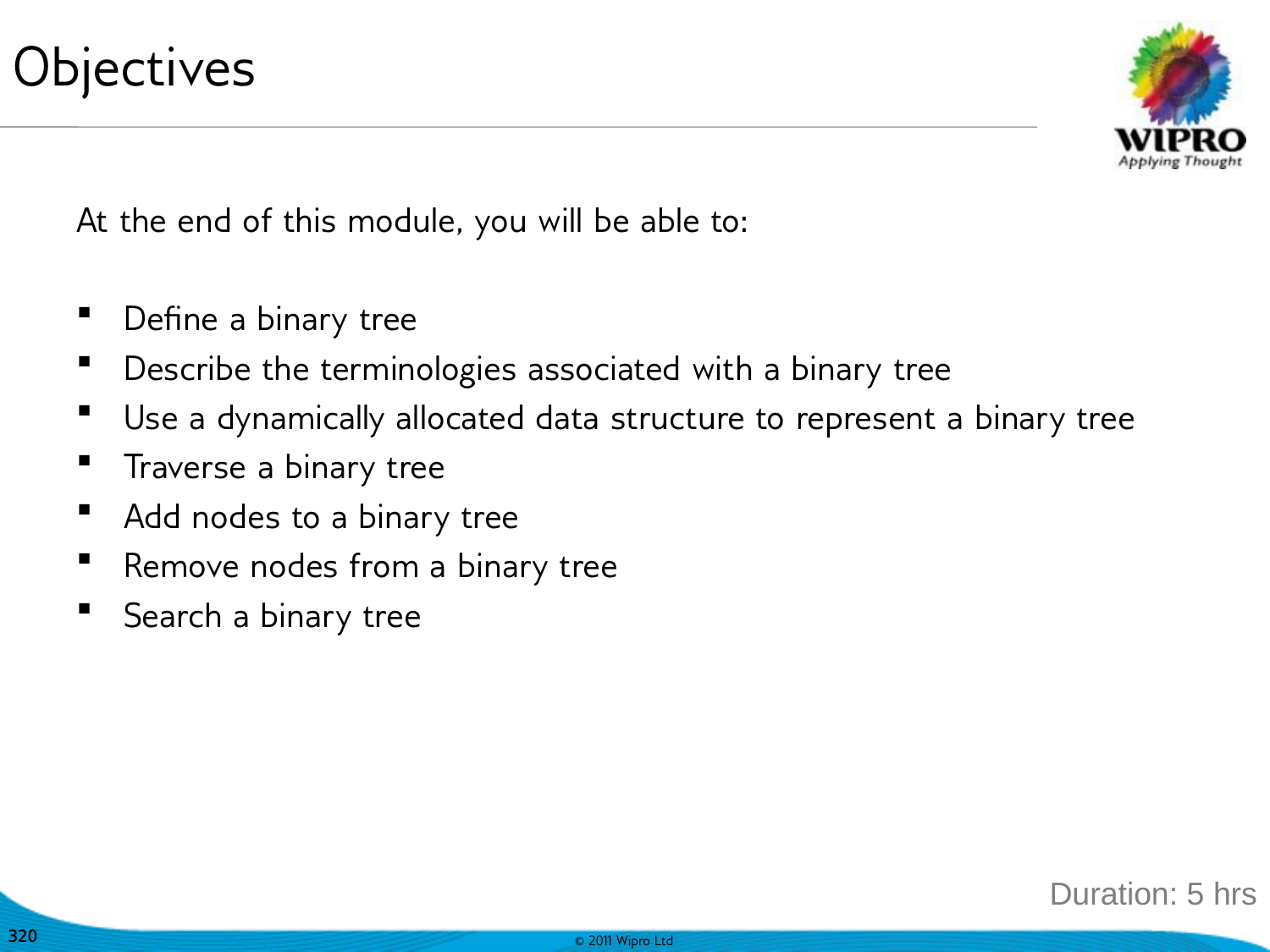

Objectives
At the end of this module, you will be able to:

Define a binary tree
Describe the terminologies associated with a binary tree
Use a dynamically allocated data structure to represent a binary tree
Traverse a binary tree
Add nodes to a binary tree
Remove nodes from a binary tree
Search a binary tree

Duration: 5 hrs